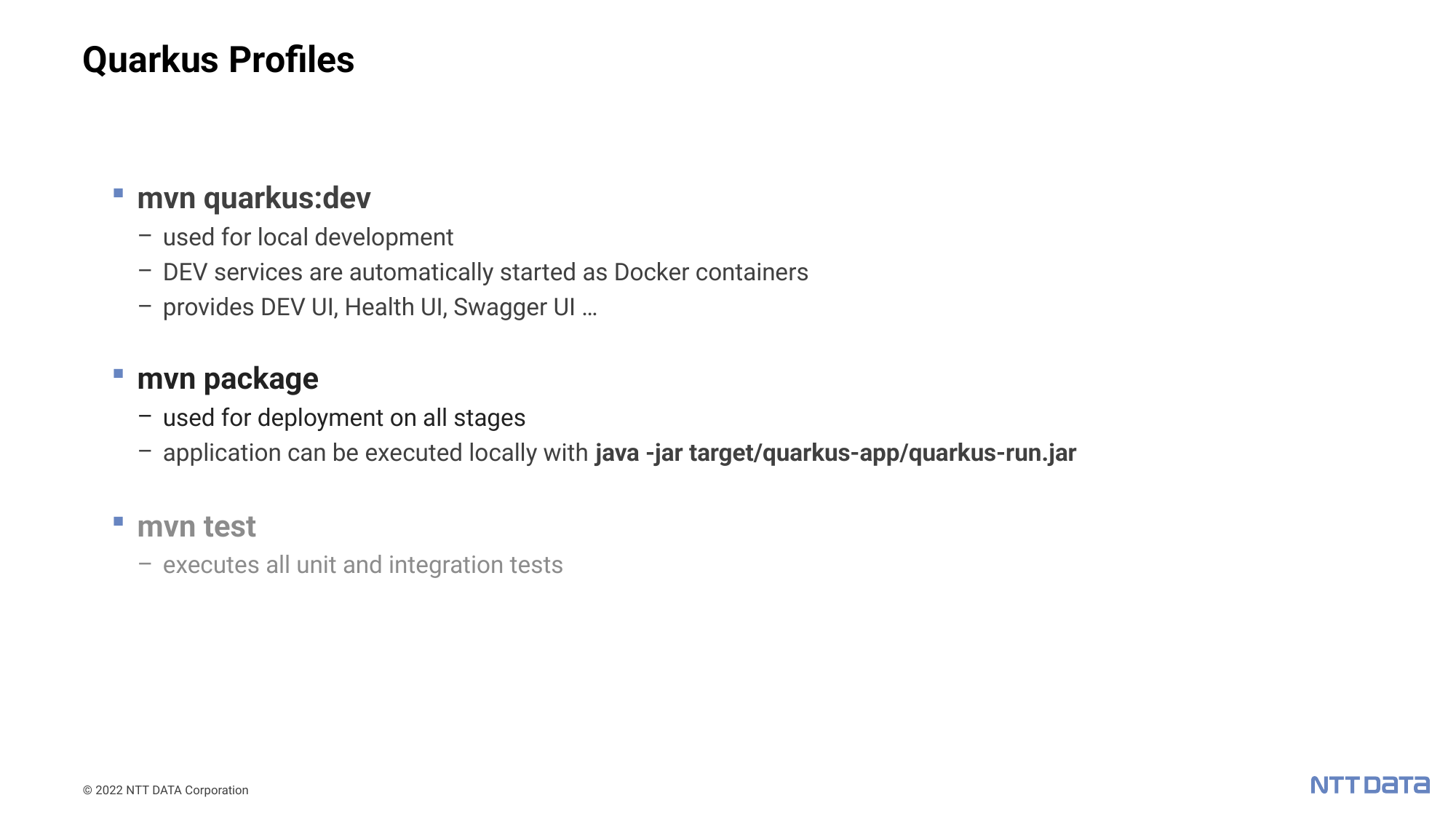

# Quarkus Profiles
mvn quarkus:dev
used for local development
DEV services are automatically started as Docker containers
provides DEV UI, Health UI, Swagger UI …
mvn package
used for deployment on all stages
application can be executed locally with java -jar target/quarkus-app/quarkus-run.jar

mvn test
executes all unit and integration tests

© 2022 NTT DATA Corporation